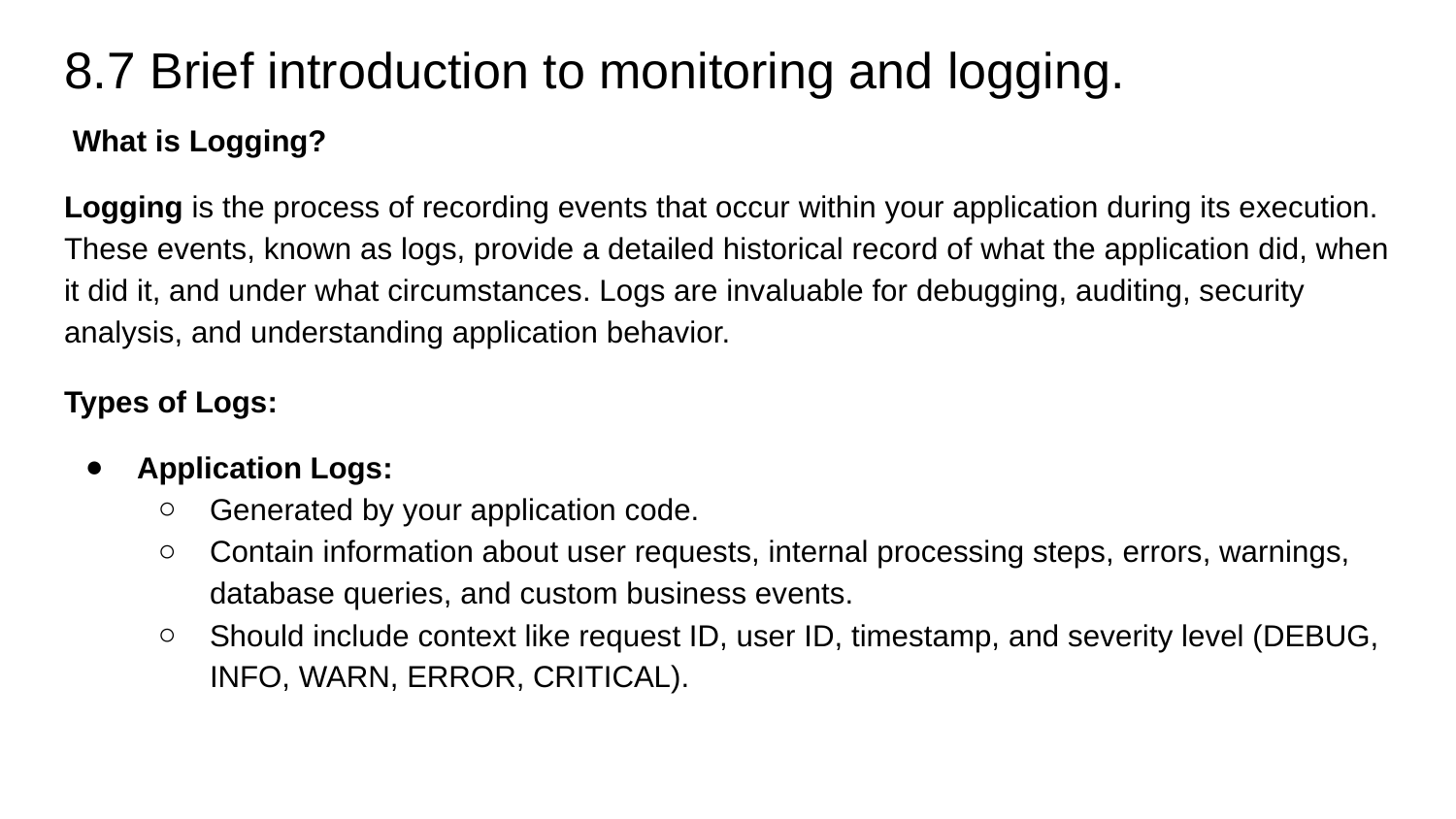

# 8.7 Brief introduction to monitoring and logging.

 What is Logging?
Logging is the process of recording events that occur within your application during its execution. These events, known as logs, provide a detailed historical record of what the application did, when it did it, and under what circumstances. Logs are invaluable for debugging, auditing, security analysis, and understanding application behavior.
Types of Logs:
Application Logs:
Generated by your application code.
Contain information about user requests, internal processing steps, errors, warnings, database queries, and custom business events.
Should include context like request ID, user ID, timestamp, and severity level (DEBUG, INFO, WARN, ERROR, CRITICAL).